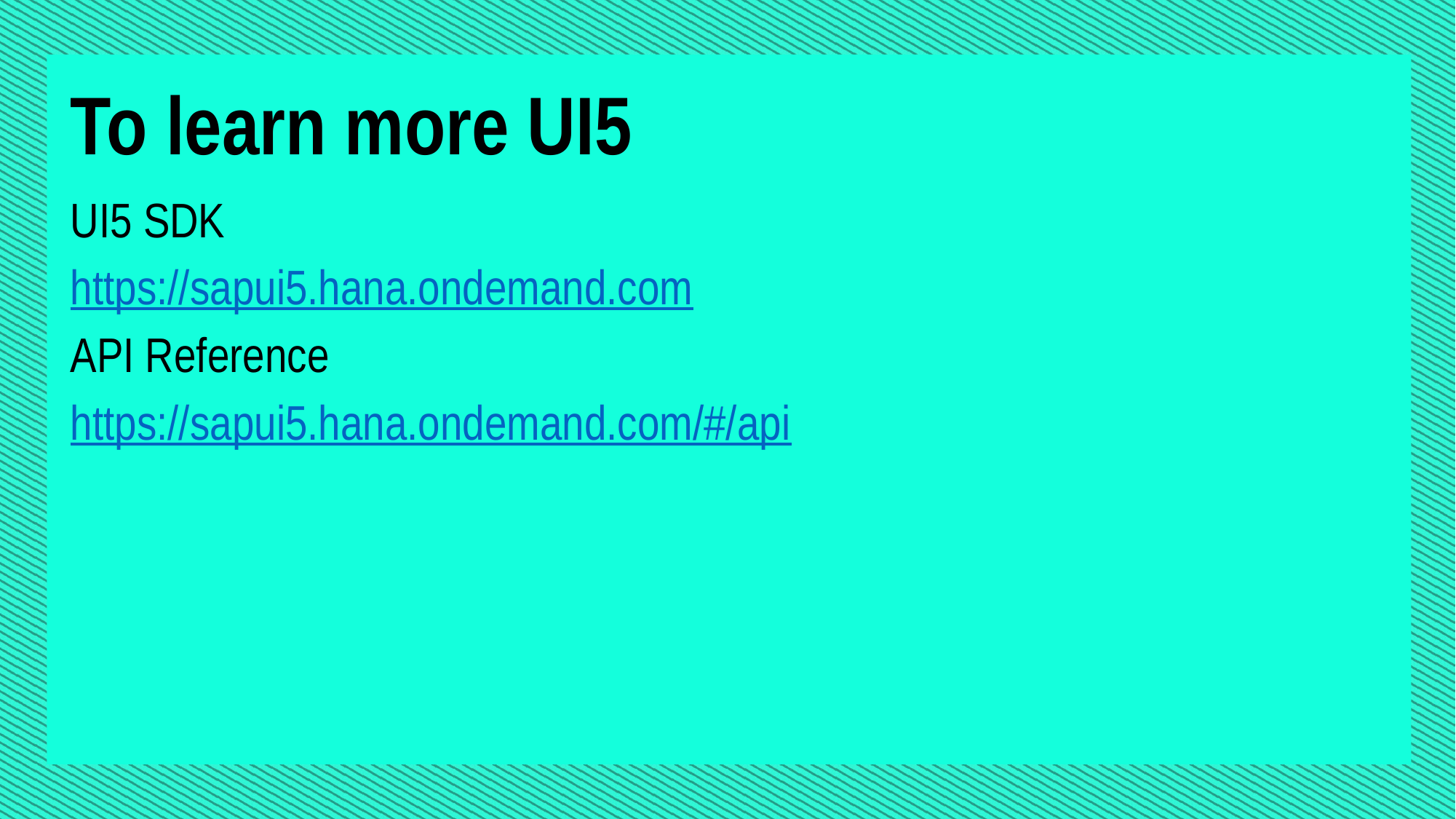

To learn more UI5
UI5 SDK
https://sapui5.hana.ondemand.com
API Reference
https://sapui5.hana.ondemand.com/#/api